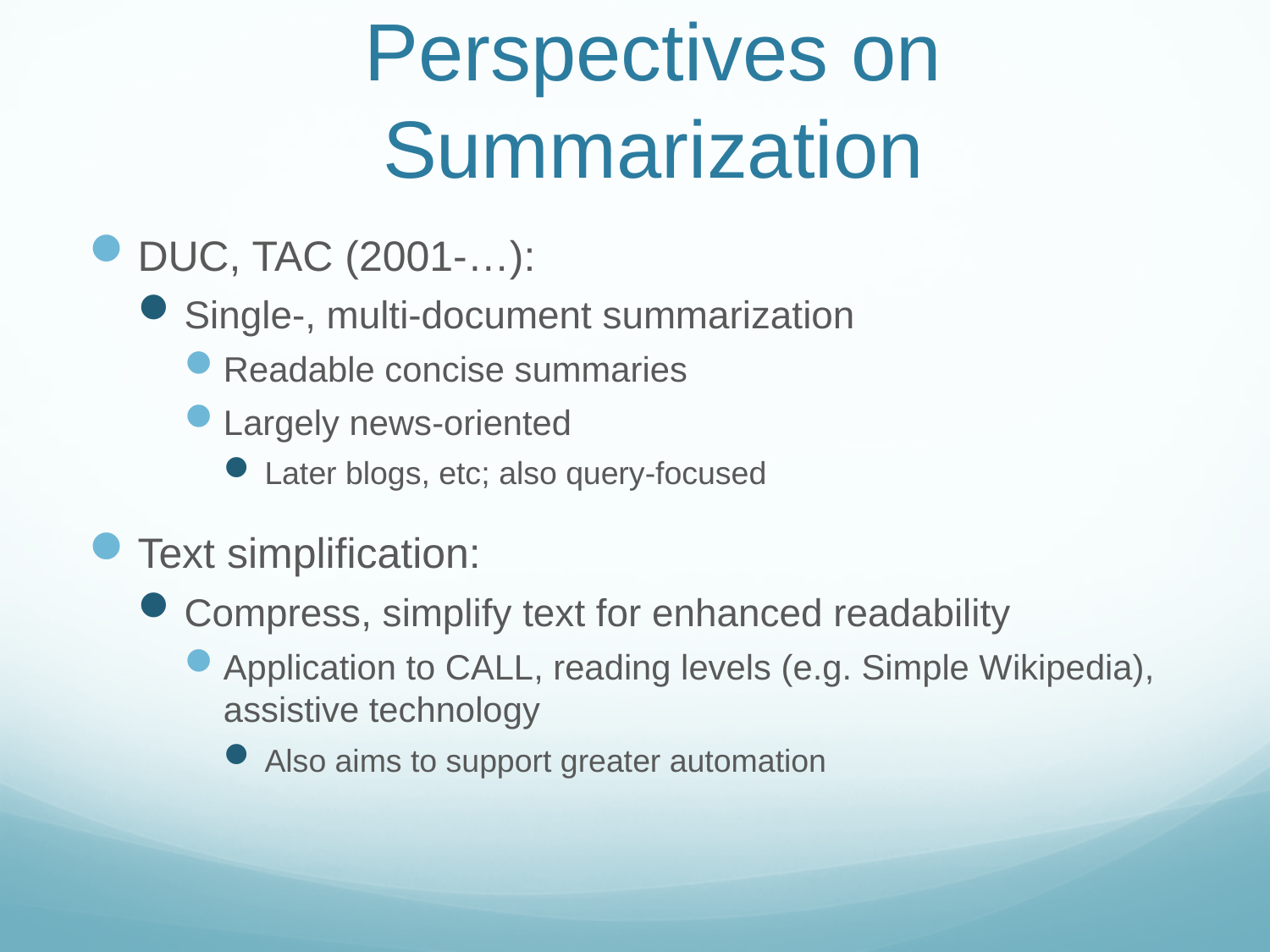

# Perspectives on Summarization
DUC, TAC (2001-…):
Single-, multi-document summarization
Readable concise summaries
Largely news-oriented
Later blogs, etc; also query-focused
Text simplification:
Compress, simplify text for enhanced readability
Application to CALL, reading levels (e.g. Simple Wikipedia), assistive technology
Also aims to support greater automation